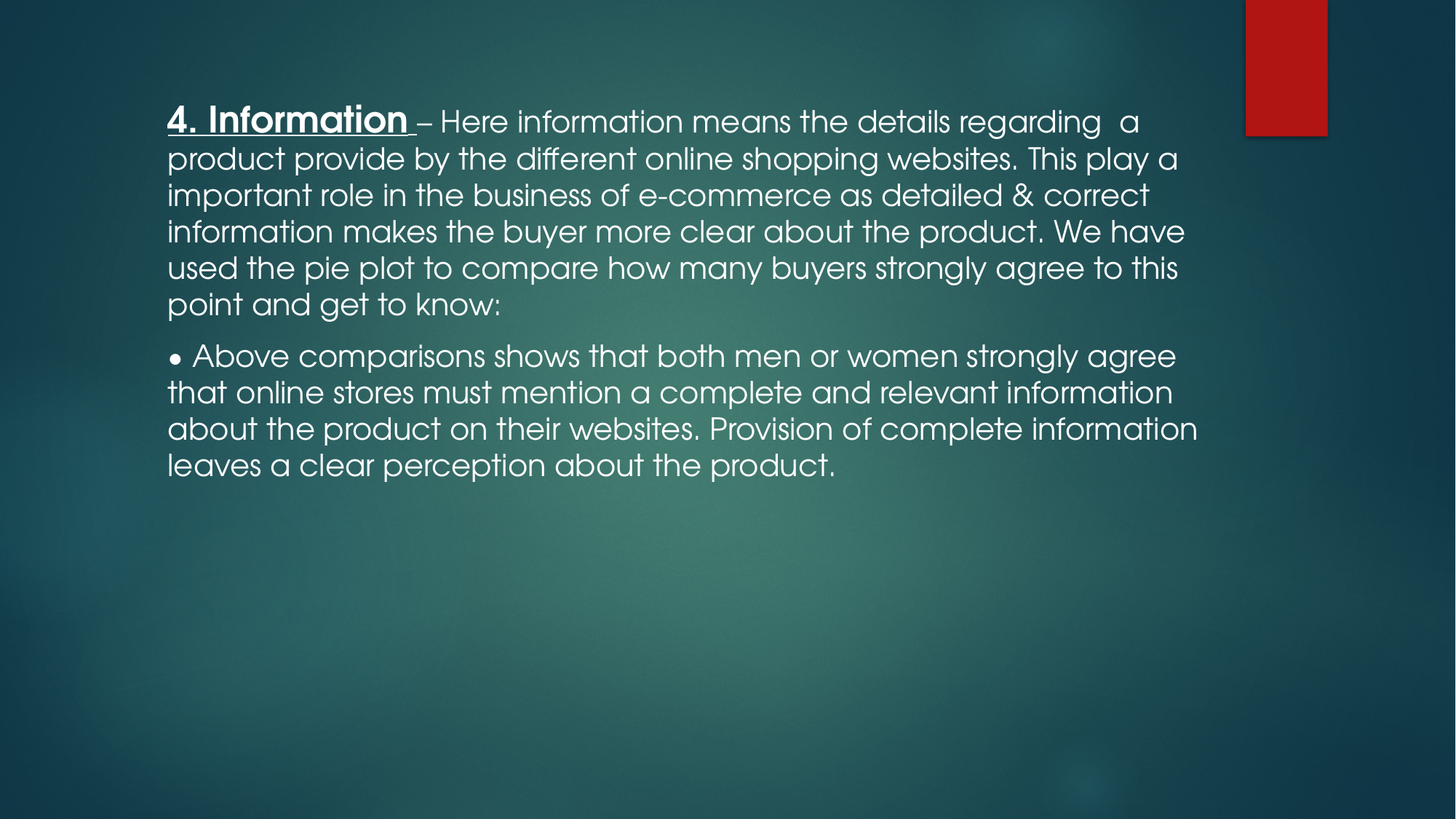

4. Information – Here information means the details regarding  a product provide by the different online shopping websites. This play a important role in the business of e-commerce as detailed & correct information makes the buyer more clear about the product. We have used the pie plot to compare how many buyers strongly agree to this point and get to know:
• Above comparisons shows that both men or women strongly agree that online stores must mention a complete and relevant information about the product on their websites. Provision of complete information leaves a clear perception about the product.